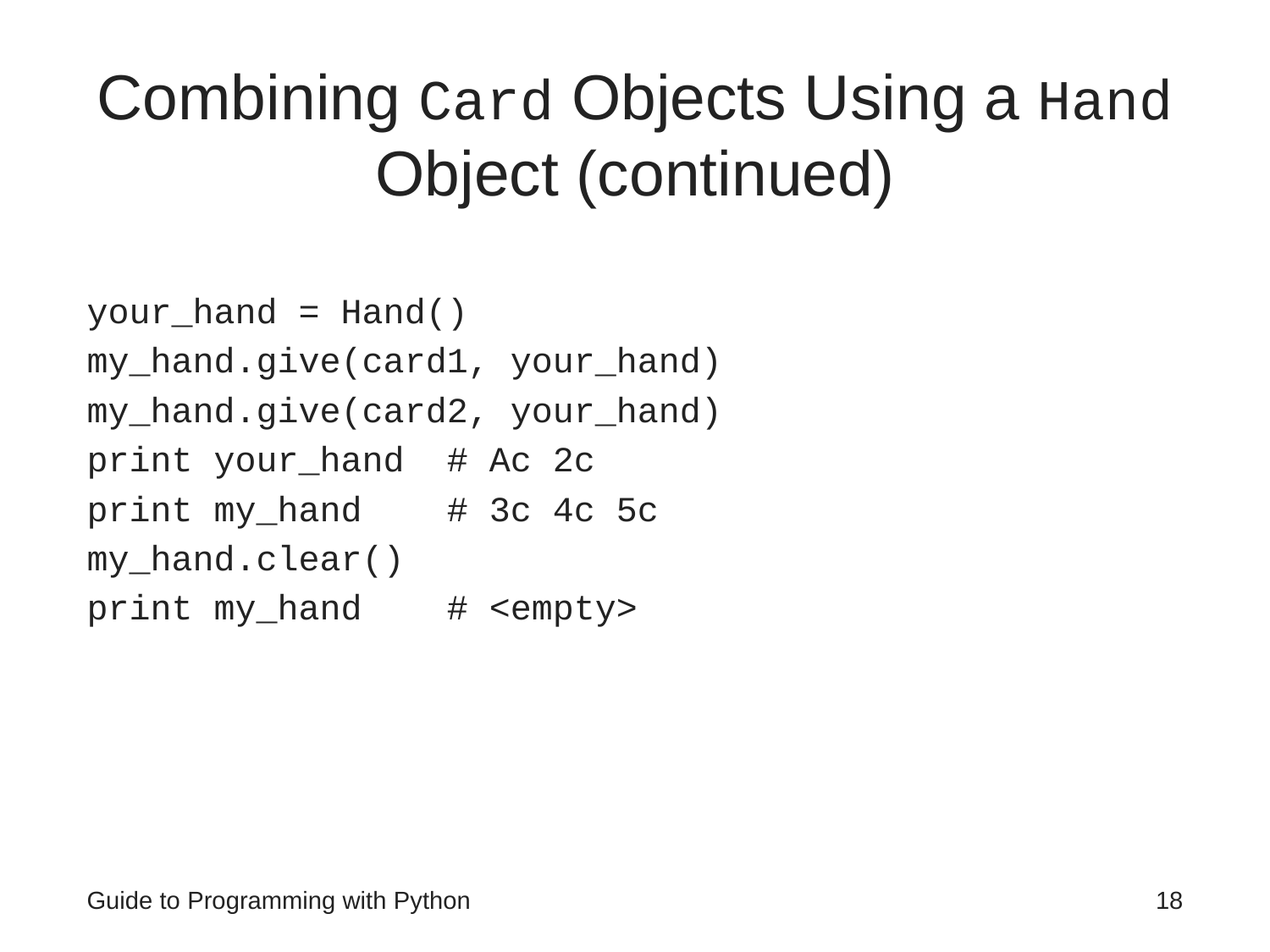

# Combining Card Objects Using a Hand Object (continued)

your_hand = Hand()
my_hand.give(card1, your_hand)
my_hand.give(card2, your_hand)
print your_hand  # Ac 2c
print my_hand    # 3c 4c 5c
my_hand.clear()
print my_hand    # <empty>
Guide to Programming with Python
18